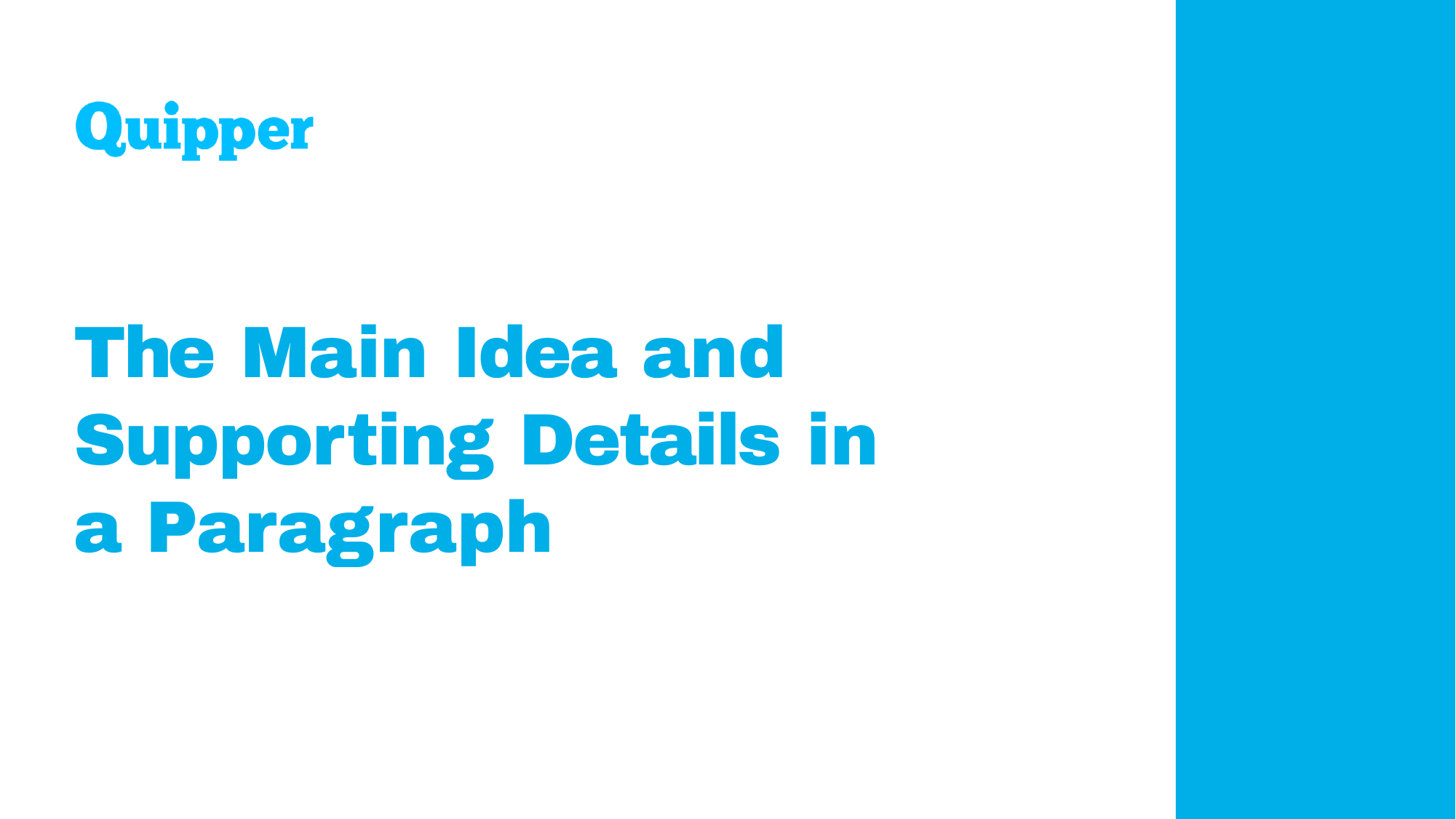

# The Main Idea and Supporting Details in a Paragraph